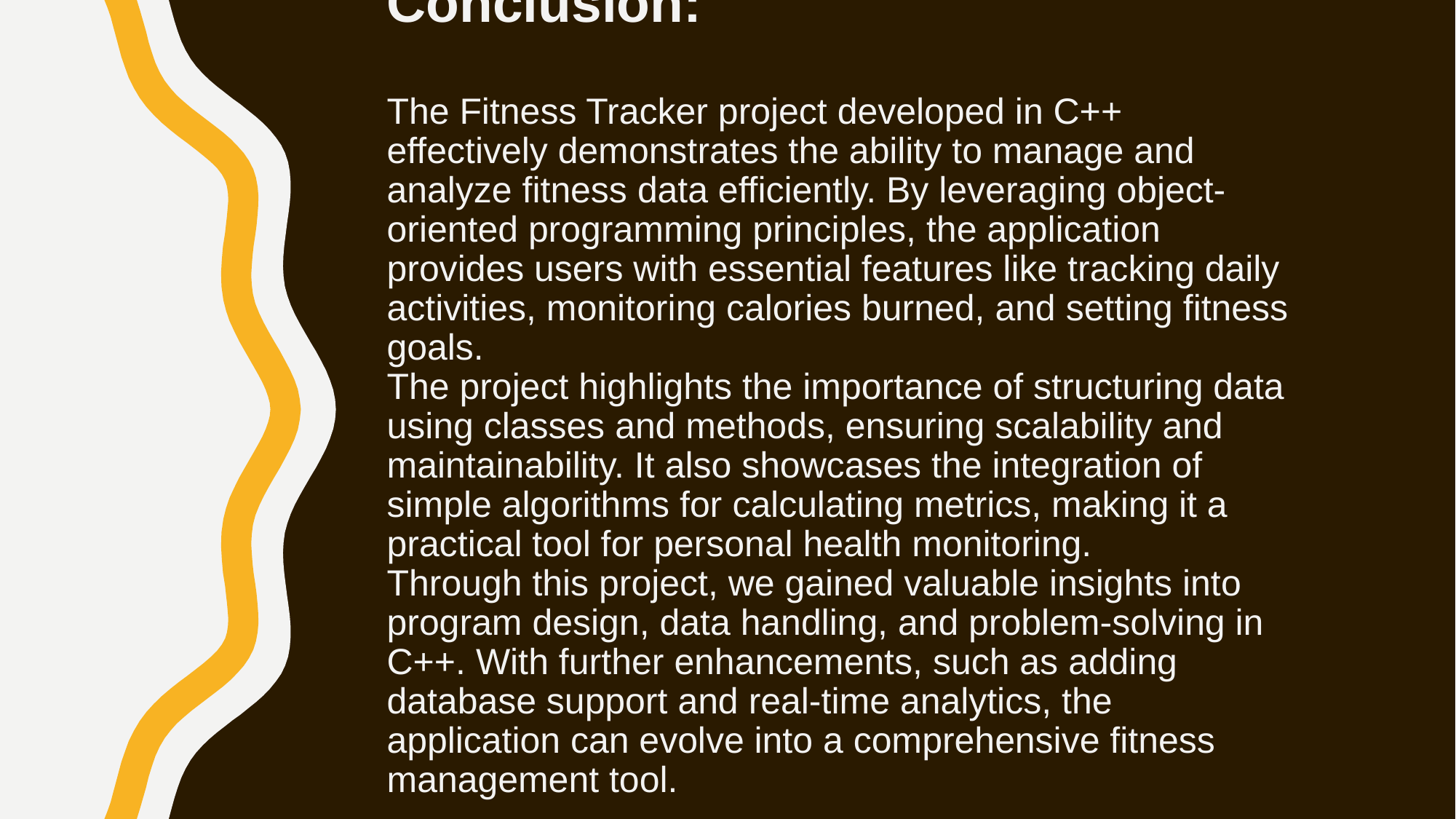

# Conclusion: The Fitness Tracker project developed in C++ effectively demonstrates the ability to manage and analyze fitness data efficiently. By leveraging object-oriented programming principles, the application provides users with essential features like tracking daily activities, monitoring calories burned, and setting fitness goals. The project highlights the importance of structuring data using classes and methods, ensuring scalability and maintainability. It also showcases the integration of simple algorithms for calculating metrics, making it a practical tool for personal health monitoring. Through this project, we gained valuable insights into program design, data handling, and problem-solving in C++. With further enhancements, such as adding database support and real-time analytics, the application can evolve into a comprehensive fitness management tool.